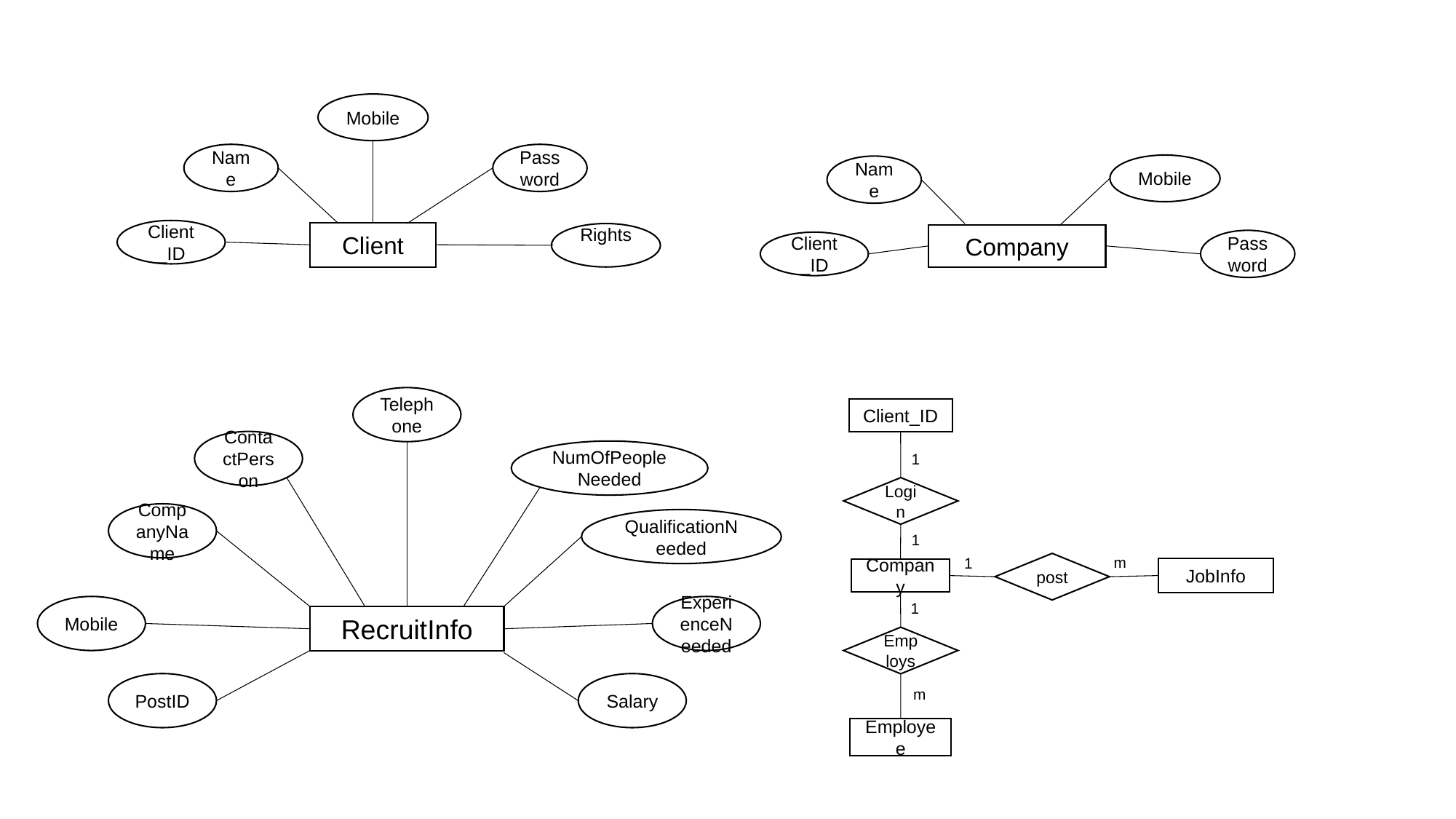

Mobile
Name
Password
Mobile
Name
Client_ID
Client
Rightsts
Company
Password
Client_ID
Telephone
Client_ID
ContactPerson
NumOfPeopleNeeded
1
Login
CompanyName
QualificationNeeded
1
m
1
post
JobInfo
Company
1
ExperienceNeeded
Mobile
RecruitInfo
Employs
Salary
PostID
m
Employee